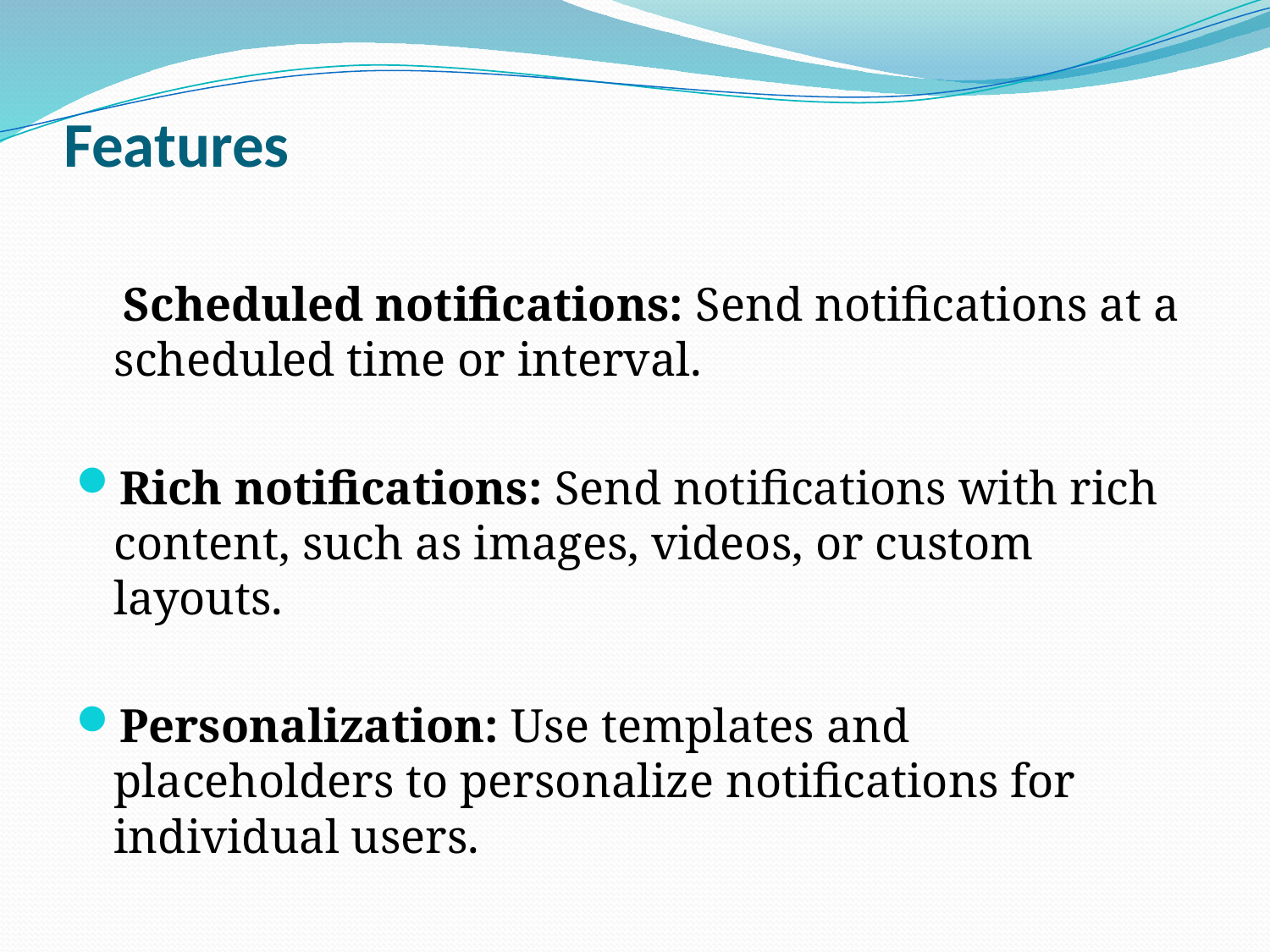

# Features
    Scheduled notifications: Send notifications at a scheduled time or interval.

Rich notifications: Send notifications with rich content, such as images, videos, or custom layouts.

Personalization: Use templates and placeholders to personalize notifications for individual users.